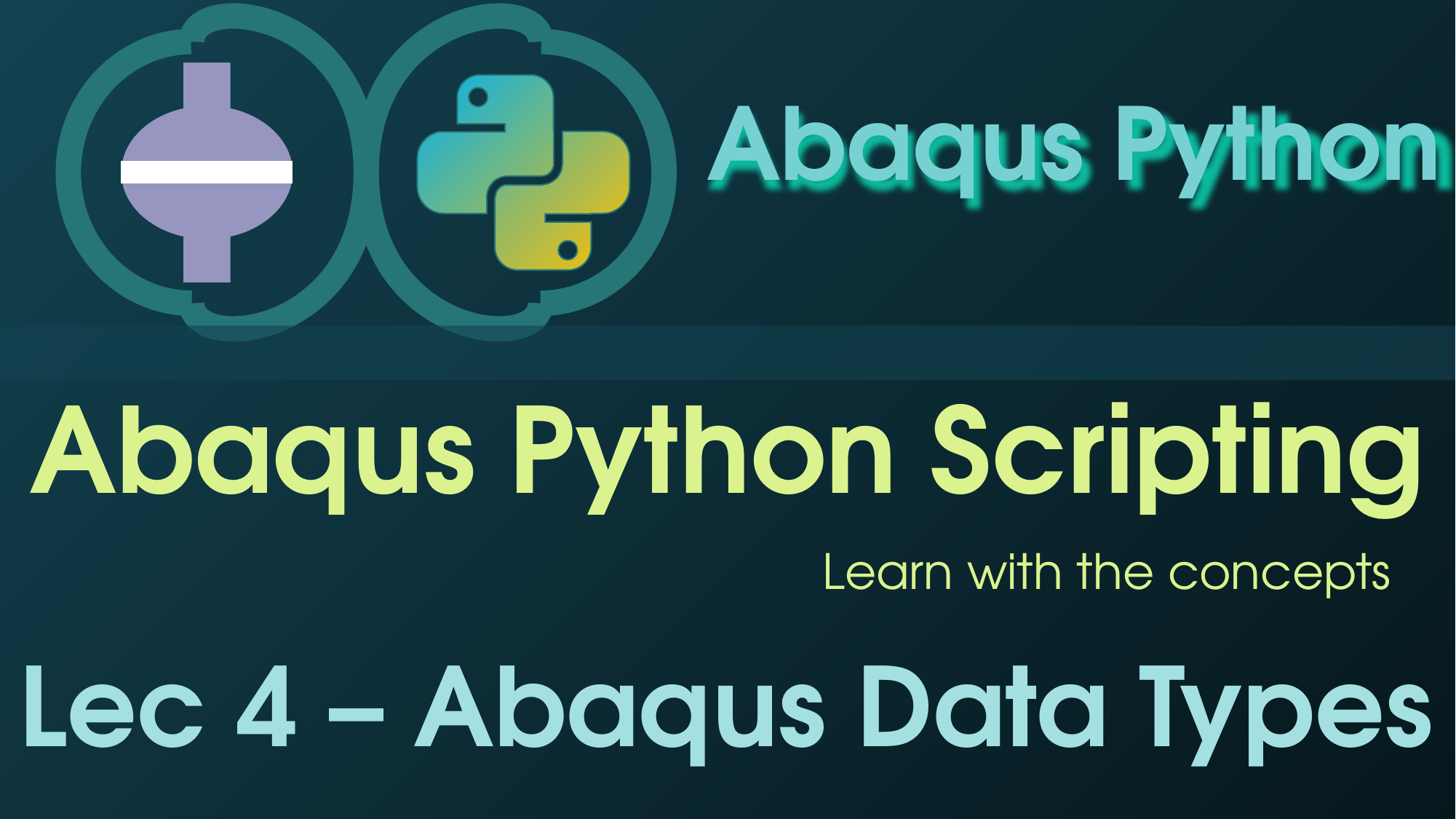

Abaqus Python
Abaqus Python Scripting
Learn with the concepts
Lec 4 – Abaqus Data Types